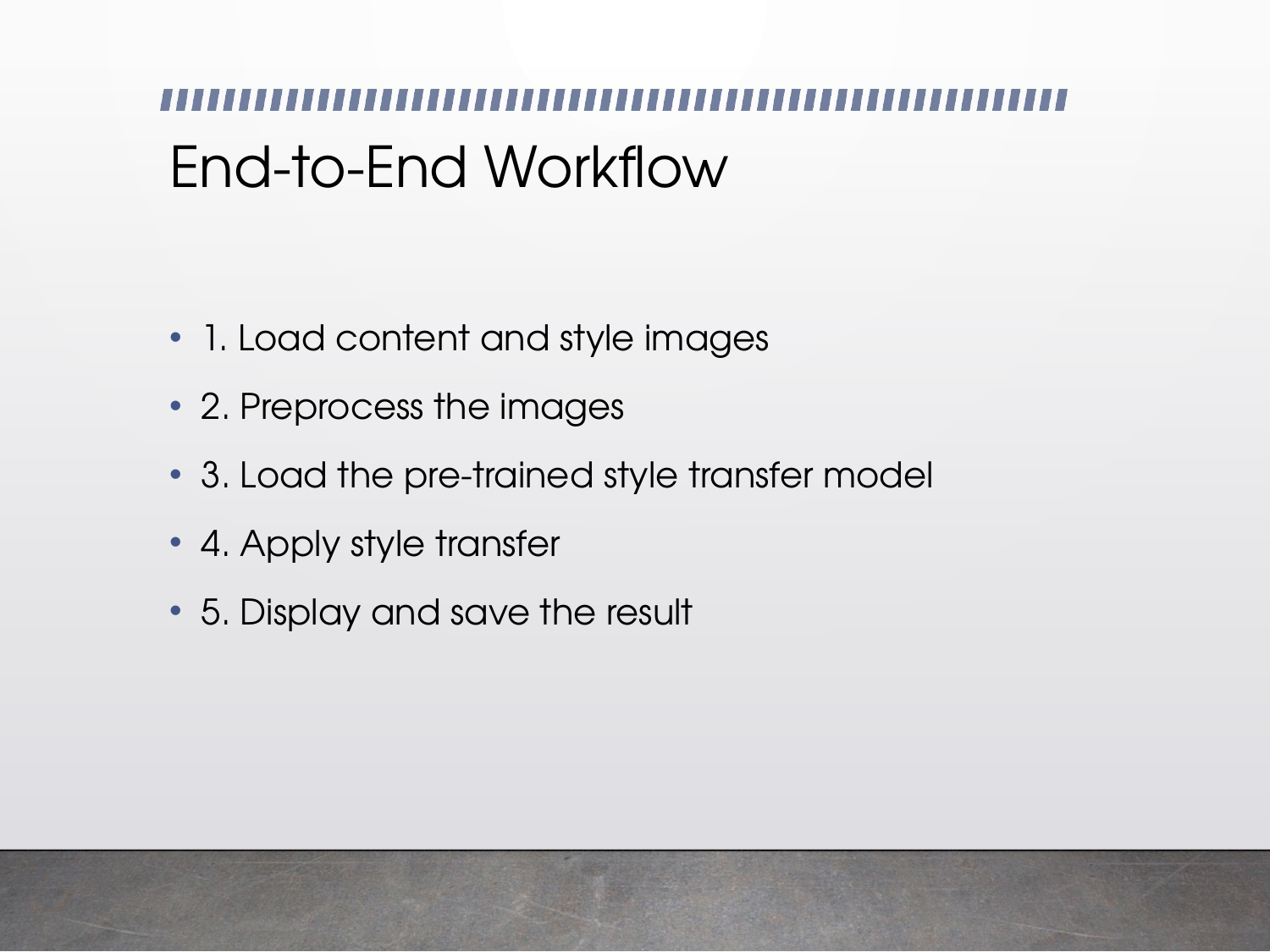

# End-to-End Workflow
1. Load content and style images
2. Preprocess the images
3. Load the pre-trained style transfer model
4. Apply style transfer
5. Display and save the result